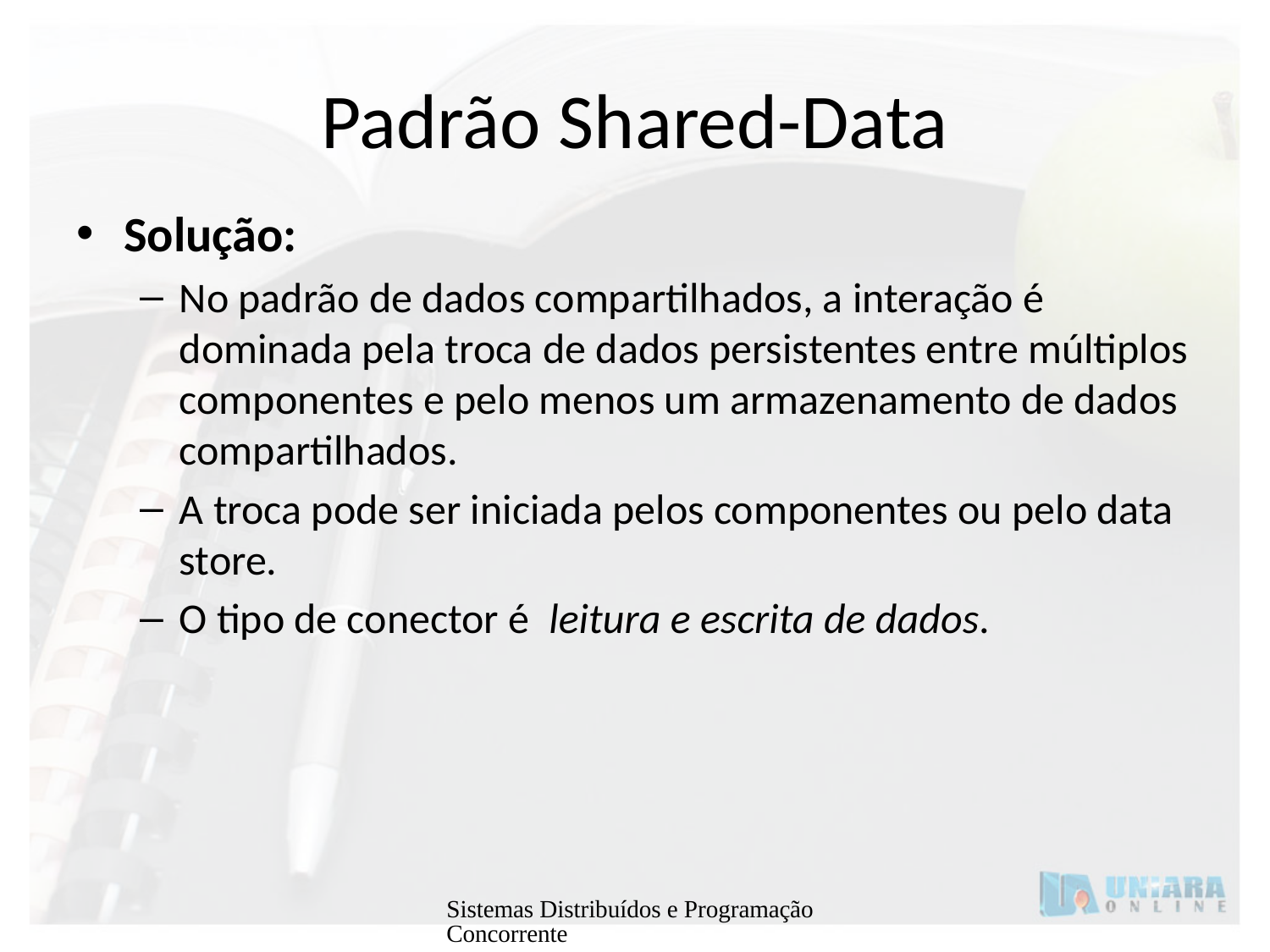

# Padrão Shared-Data
Solução:
No padrão de dados compartilhados, a interação é dominada pela troca de dados persistentes entre múltiplos componentes e pelo menos um armazenamento de dados compartilhados.
A troca pode ser iniciada pelos componentes ou pelo data store.
O tipo de conector é  leitura e escrita de dados.
Sistemas Distribuídos e Programação Concorrente